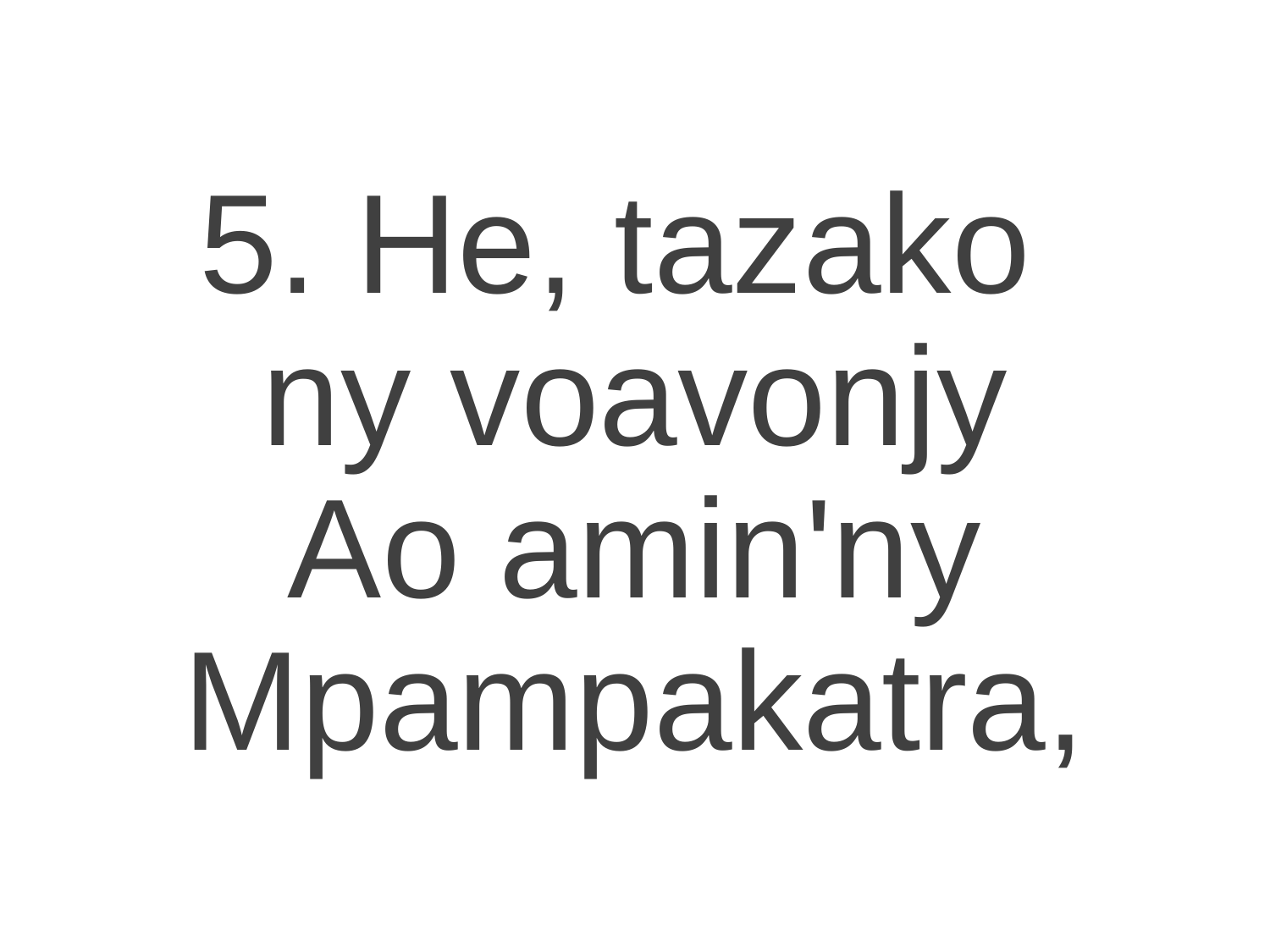

5. He, tazako
ny voavonjy
Ao amin'ny Mpampakatra,